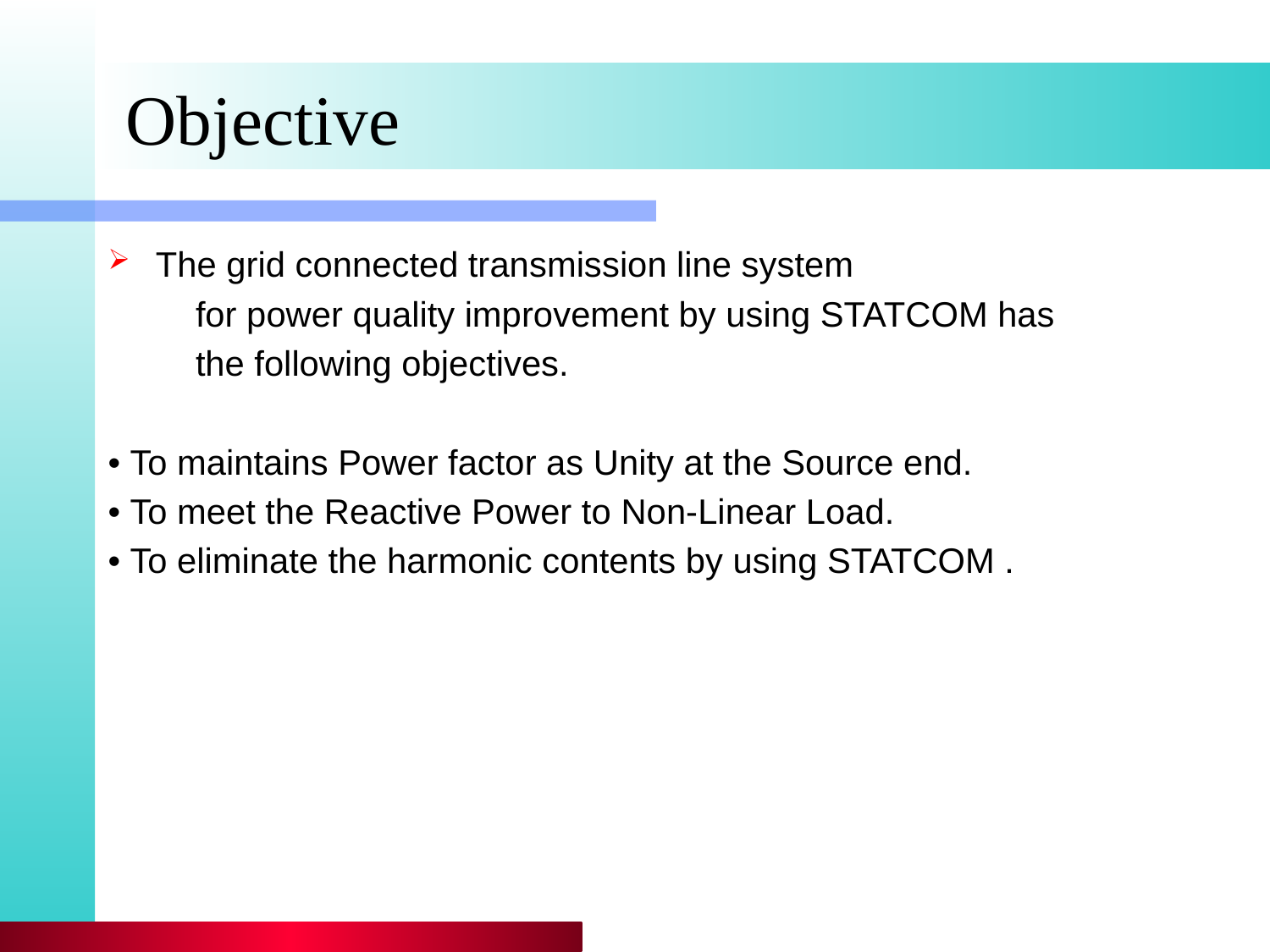

# Objective
The grid connected transmission line system
         for power quality improvement by using STATCOM has
         the following objectives.

• To maintains Power factor as Unity at the Source end.
• To meet the Reactive Power to Non-Linear Load.
• To eliminate the harmonic contents by using STATCOM .